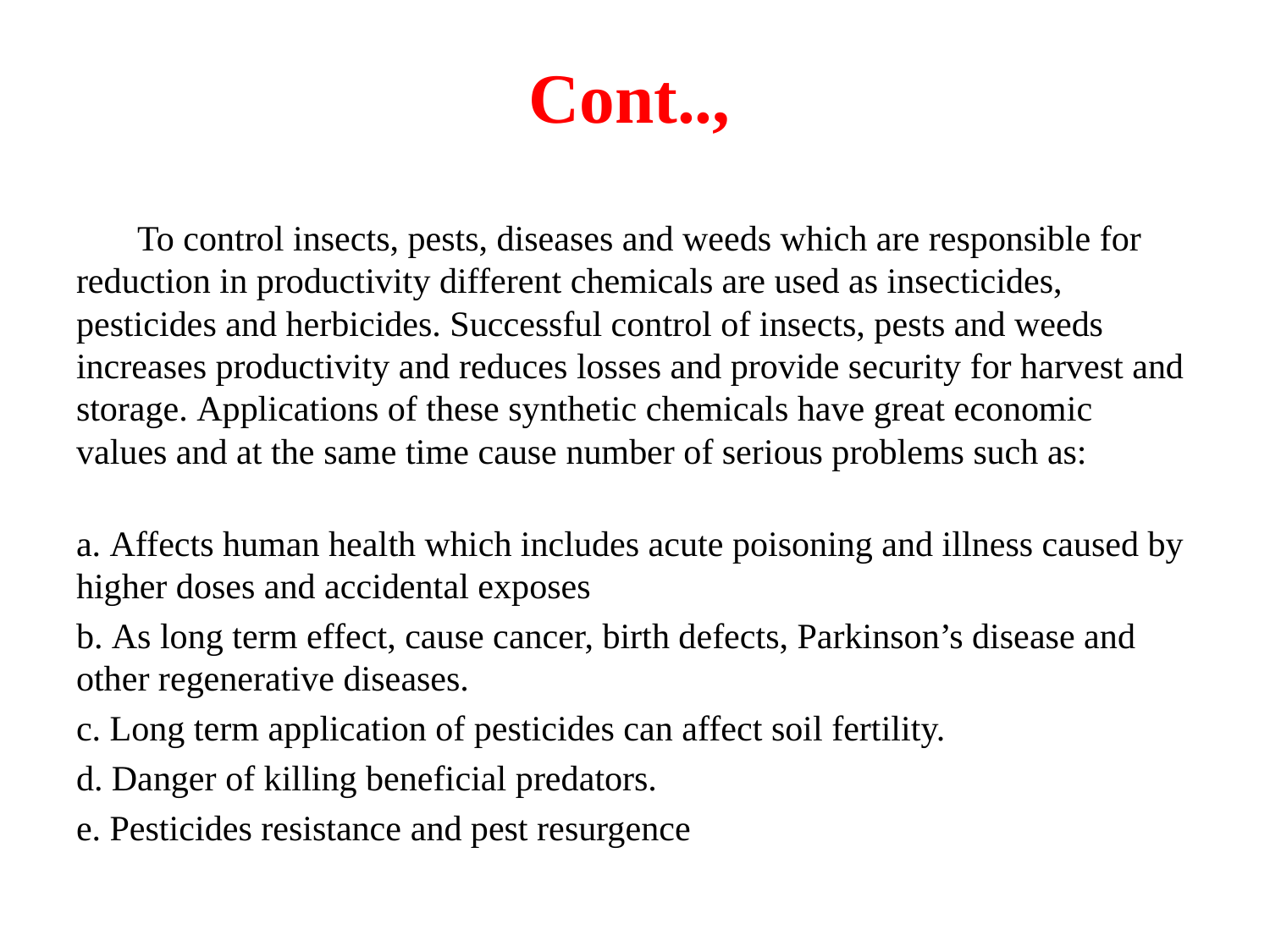

Cont..,

	To control insects, pests, diseases and weeds which are responsible for reduction in productivity different chemicals are used as insecticides, pesticides and herbicides. Successful control of insects, pests and weeds increases productivity and reduces losses and provide security for harvest and storage. Applications of these synthetic chemicals have great economic values and at the same time cause number of serious problems such as:
a. Affects human health which includes acute poisoning and illness caused by higher doses and accidental exposes
b. As long term effect, cause cancer, birth defects, Parkinson’s disease and other regenerative diseases.
c. Long term application of pesticides can affect soil fertility.
d. Danger of killing beneficial predators.
e. Pesticides resistance and pest resurgence